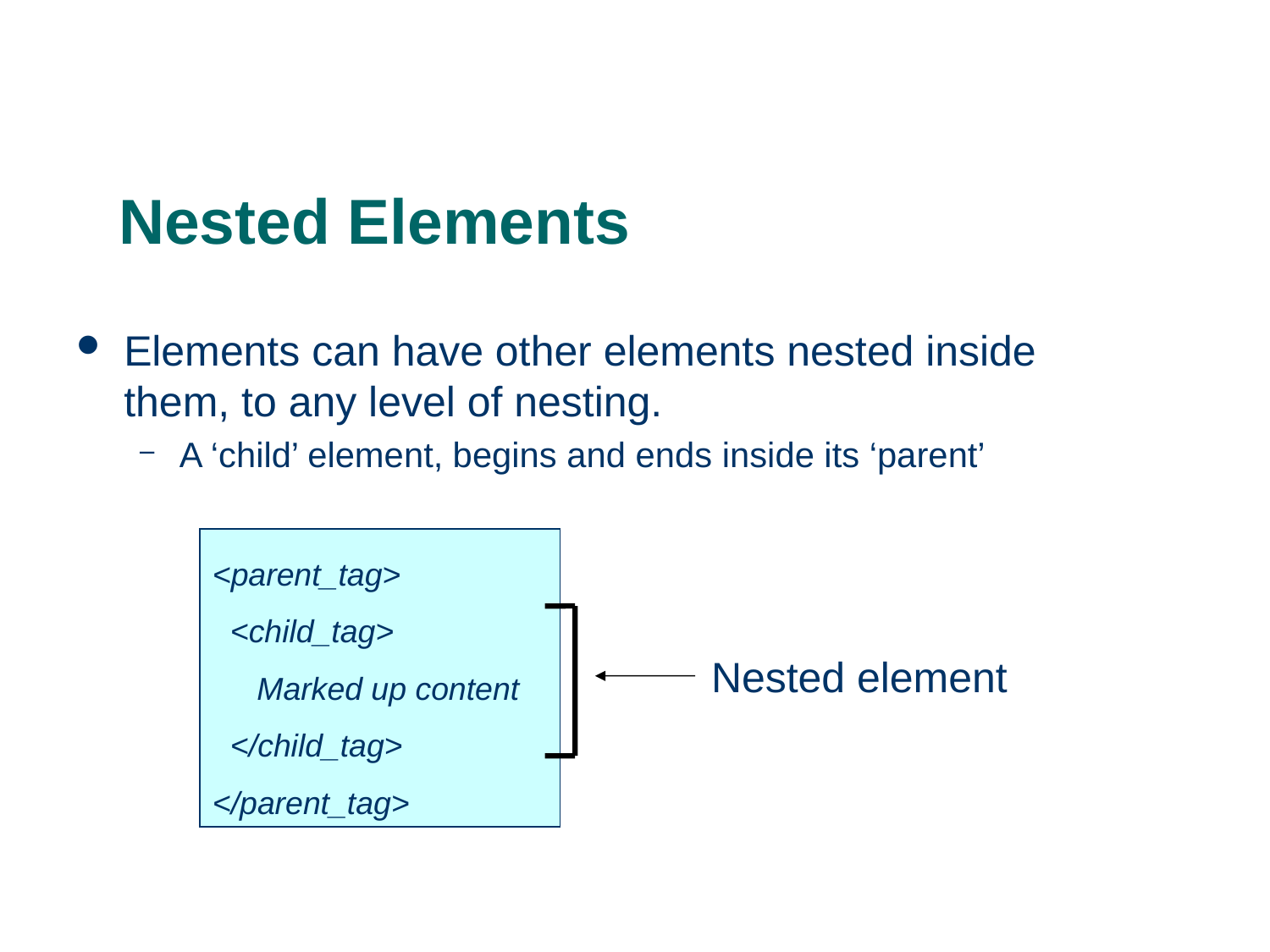

# Nested Elements
Elements can have other elements nested inside them, to any level of nesting.
A ‘child’ element, begins and ends inside its ‘parent’

<parent_tag>
  <child_tag>
     Marked up content
  </child_tag>
</parent_tag>

Nested element